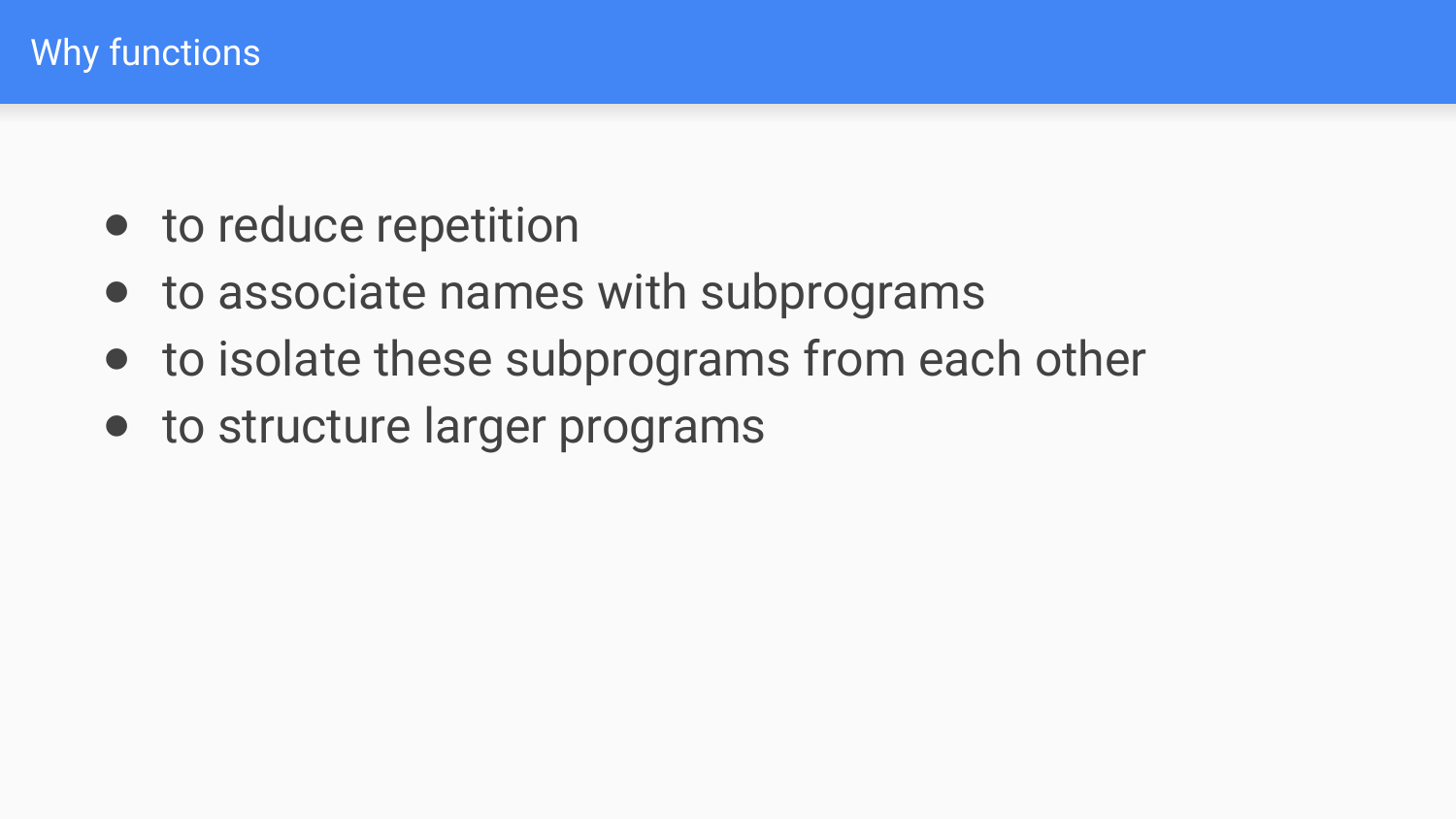

# Why functions
to reduce repetition
to associate names with subprograms
to isolate these subprograms from each other
to structure larger programs